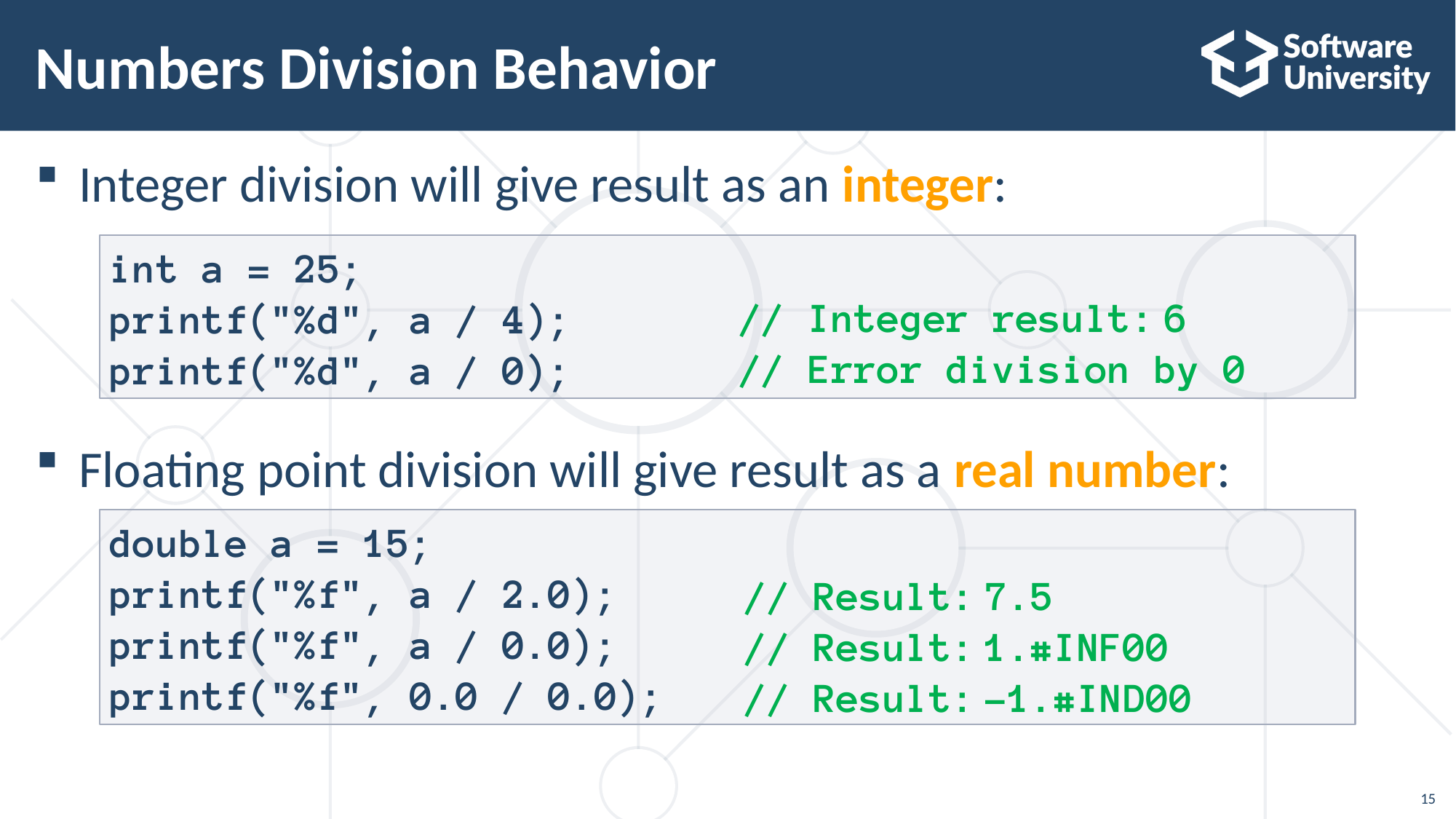

# Numbers Division Behavior
Integer division will give result as an integer:

Floating point division will give result as a real number:

int a = 25;
printf("%d", a / 4);
printf("%d", a / 0);
// Integer result: 6
// Error division by 0
double a = 15;
printf("%f", a / 2.0);
printf("%f", a / 0.0);
printf("%f", 0.0 / 0.0);
// Result: 7.5
// Result: 1.#INF00
// Result: -1.#IND00
15